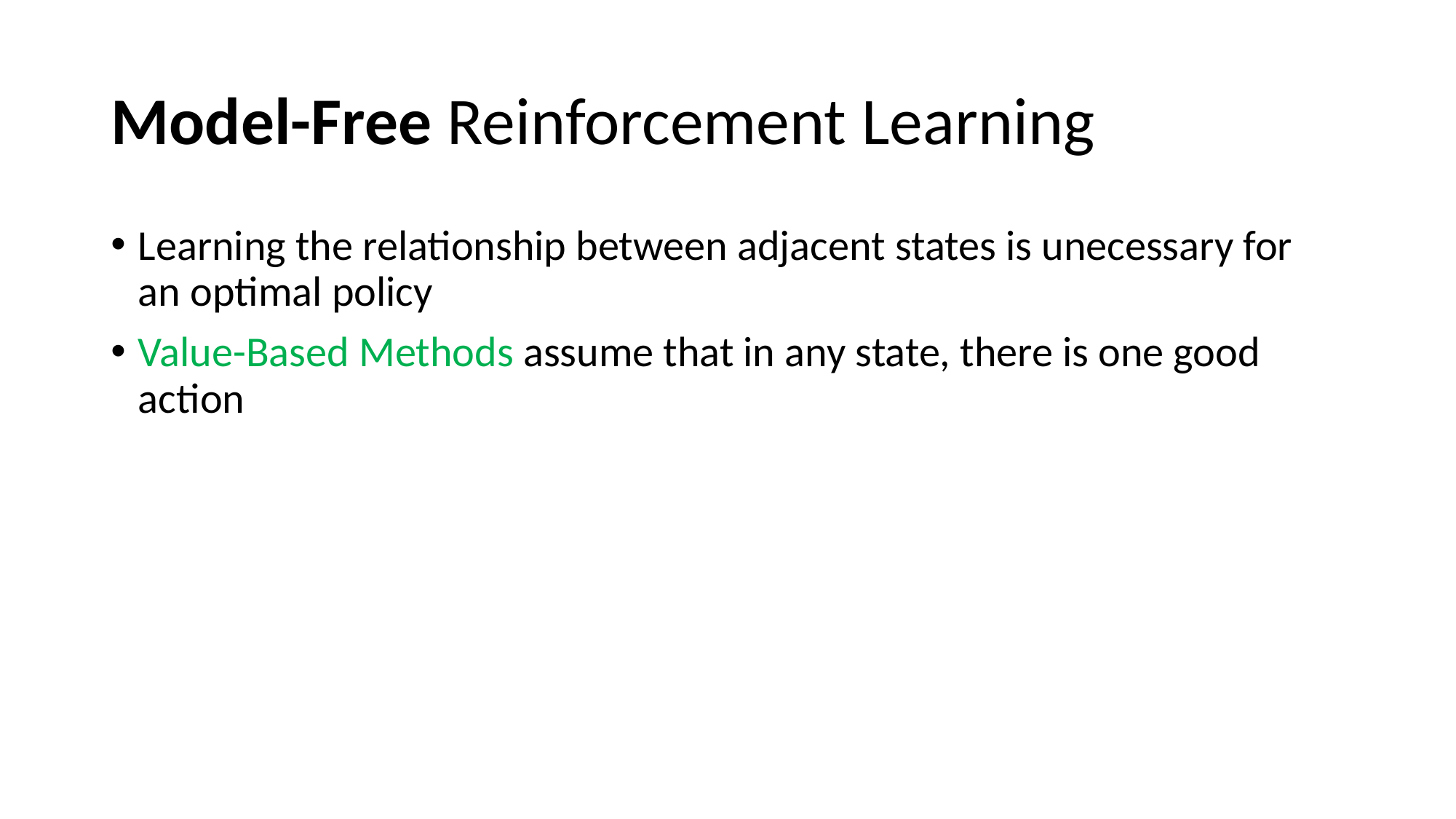

# Model-Free Reinforcement Learning
Learning the relationship between adjacent states is unecessary for an optimal policy
Value-Based Methods assume that in any state, there is one good action